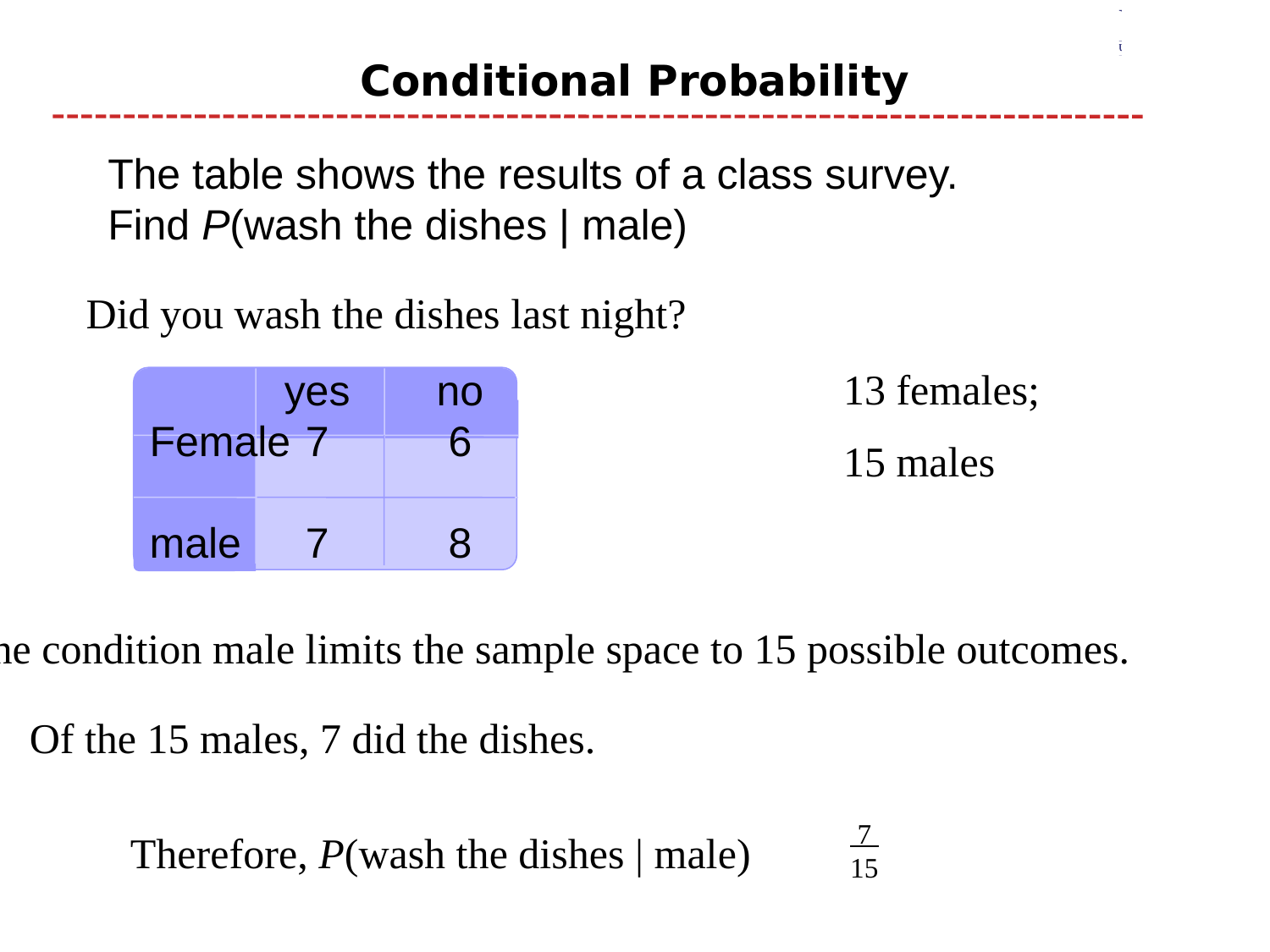

# Conditional Probability
The table shows the results of a class survey.
Find P(wash the dishes | male)
Did you wash the dishes last night?
	yes	no
Female	7	6

male	7	8

13 females;
15 males
The condition male limits the sample space to 15 possible outcomes.
Of the 15 males, 7 did the dishes.
 7
15
Therefore, P(wash the dishes | male)